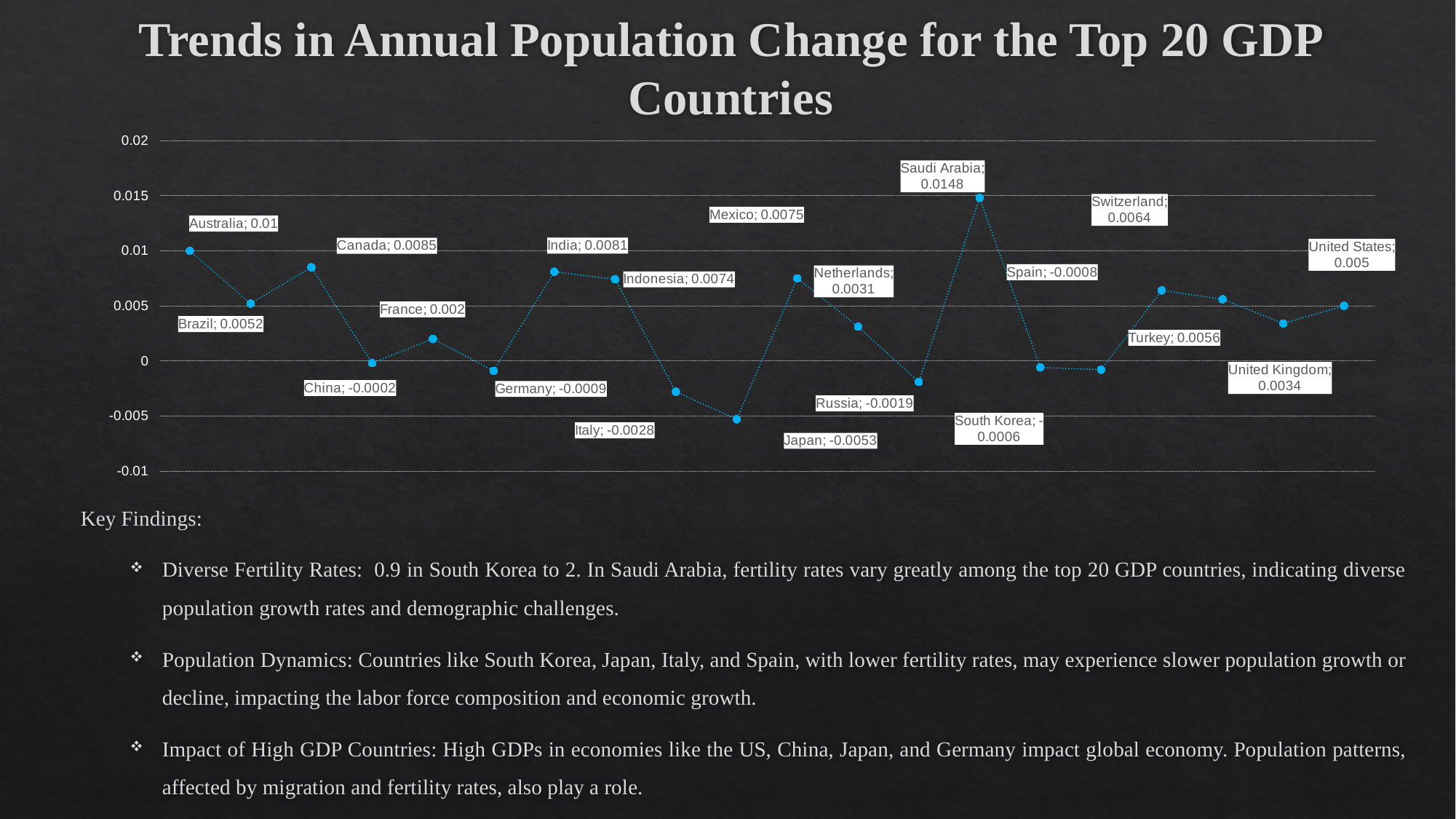

# Trends in Annual Population Change for the Top 20 GDP Countries

### Chart

| Category | Total |
|---|---|
| Australia | 0.01 |
| Brazil | 0.0052 |
| Canada | 0.0085 |
| China | -0.0002 |
| France | 0.002 |
| Germany | -0.0009 |
| India | 0.0081 |
| Indonesia | 0.0074 |
| Italy | -0.0028 |
| Japan | -0.0053 |
| Mexico | 0.0075 |
| Netherlands | 0.0031 |
| Russia | -0.0019 |
| Saudi Arabia | 0.0148 |
| South Korea | -0.0006 |
| Spain | -0.0008 |
| Switzerland | 0.0064 |
| Turkey | 0.0056 |
| United Kingdom | 0.0034 |
| United States | 0.005 |
Key Findings:
Diverse Fertility Rates:  0.9 in South Korea to 2. In Saudi Arabia, fertility rates vary greatly among the top 20 GDP countries, indicating diverse population growth rates and demographic challenges.
Population Dynamics: Countries like South Korea, Japan, Italy, and Spain, with lower fertility rates, may experience slower population growth or decline, impacting the labor force composition and economic growth.
Impact of High GDP Countries: High GDPs in economies like the US, China, Japan, and Germany impact global economy. Population patterns, affected by migration and fertility rates, also play a role.